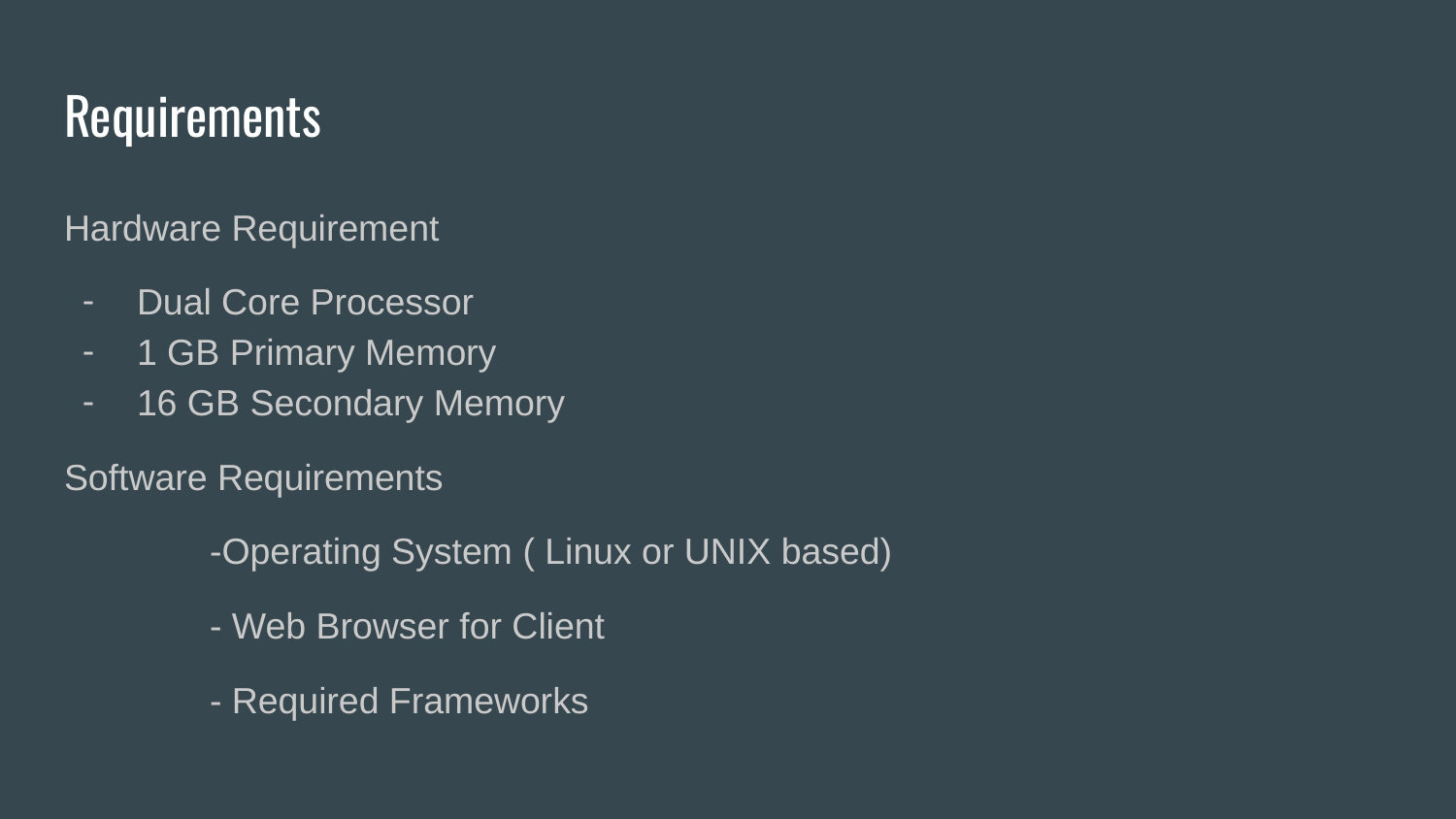

# Requirements
Hardware Requirement
Dual Core Processor
1 GB Primary Memory
16 GB Secondary Memory
Software Requirements
	-Operating System ( Linux or UNIX based)
	- Web Browser for Client
 	- Required Frameworks